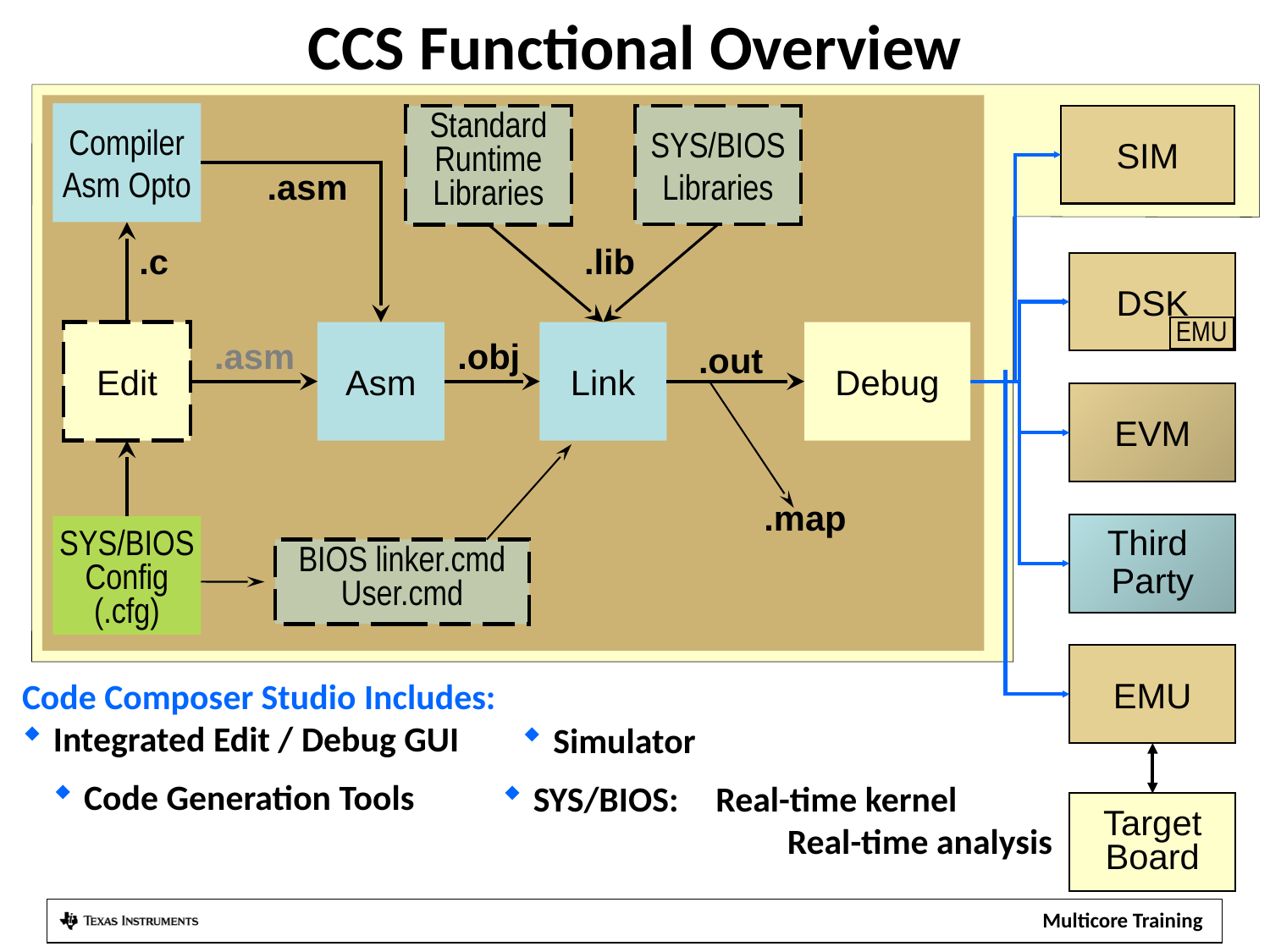

# CCS Functional Overview

Compiler
Asm Opto
Standard Runtime Libraries
SYS/BIOS
Libraries
SIM
.asm
 .c
.lib
DSK
EMU
Edit
Asm
Link
Debug
.asm
.obj
.out

EVM
Third
Party

.map
SYS/BIOS
Config
(.cfg)
BIOS linker.cmd
User.cmd

EMU
Code Composer Studio Includes:
Integrated Edit / Debug GUI
Simulator
Code Generation Tools
SYS/BIOS:	Real-time kernel
		Real-time analysis
Target Board